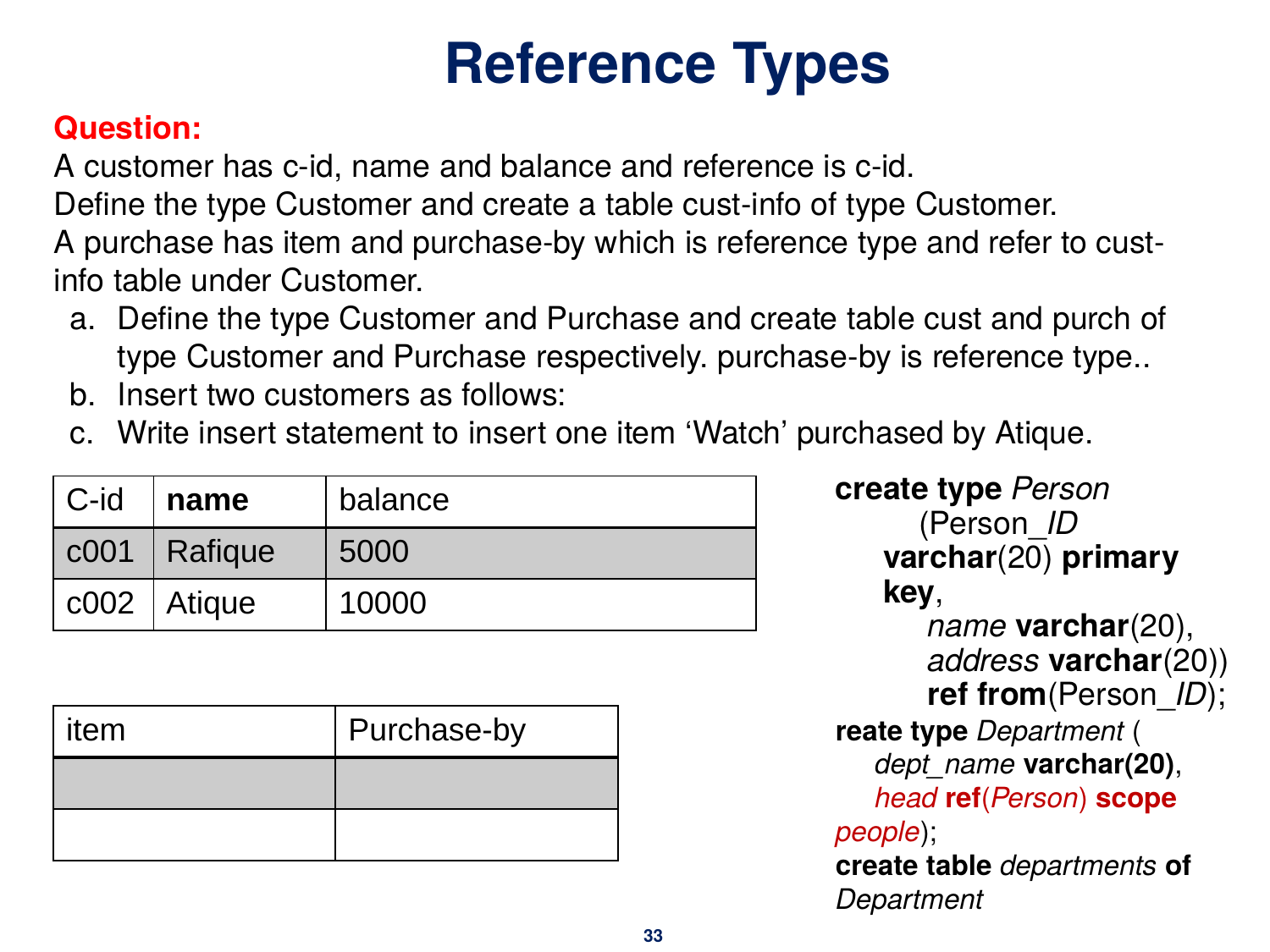

# Reference Types
Question:
A customer has c-id, name and balance and reference is c-id.
Define the type Customer and create a table cust-info of type Customer.
A purchase has item and purchase-by which is reference type and refer to cust-info table under Customer.
Define the type Customer and Purchase and create table cust and purch of type Customer and Purchase respectively. purchase-by is reference type..
Insert two customers as follows:
Write insert statement to insert one item ‘Watch’ purchased by Atique.
create type Person
    (Person_ID varchar(20) primary key,
     name varchar(20),
     address varchar(20))
     ref from(Person_ID);
reate type Department (
     dept_name varchar(20),
     head ref(Person) scope people);
create table departments of Department

| C-id | name | balance |
| --- | --- | --- |
| c001 | Rafique | 5000 |
| c002 | Atique | 10000 |
| item | Purchase-by |
| --- | --- |
|  |  |
|  |  |